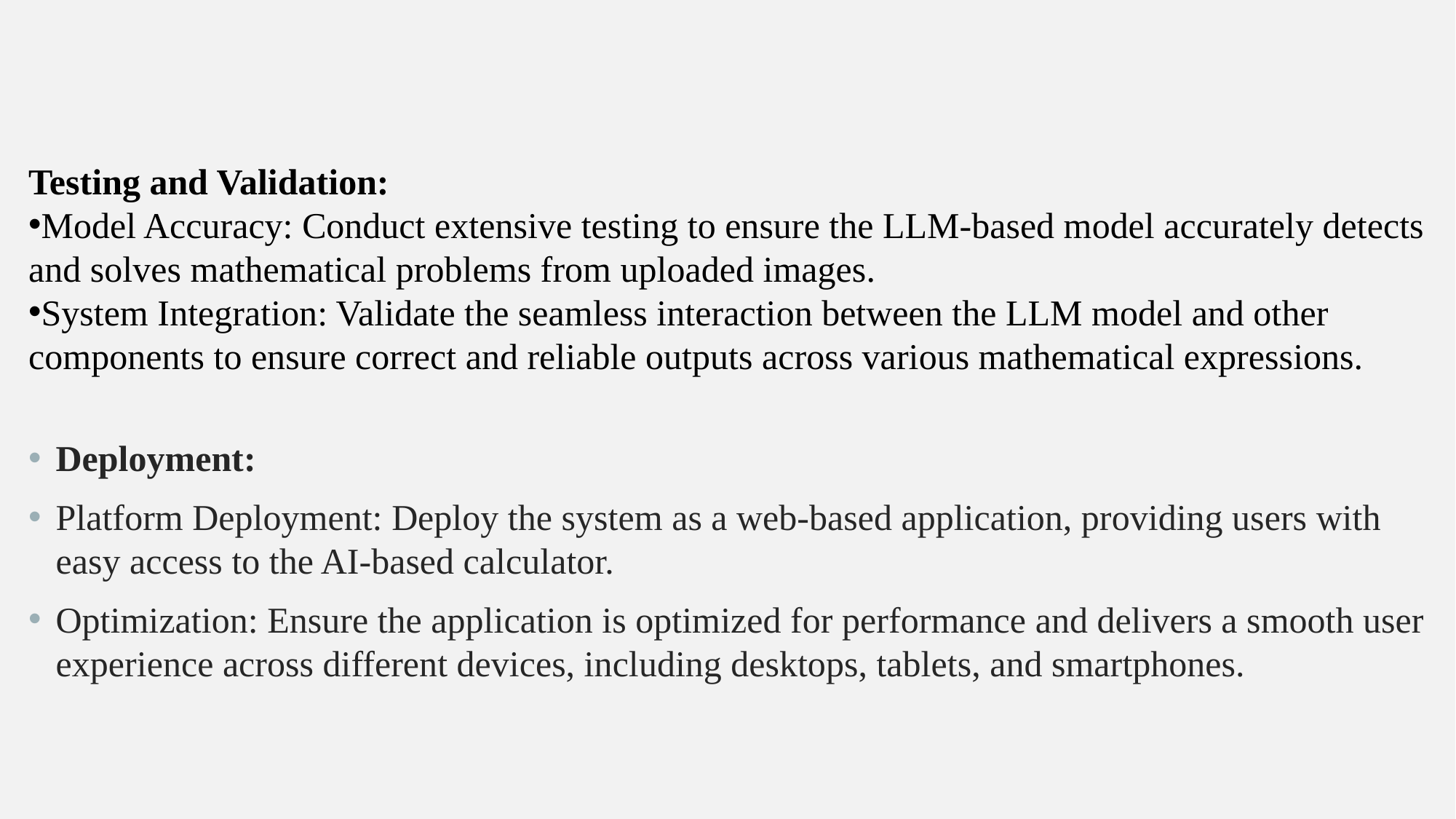

Testing and Validation:
Model Accuracy: Conduct extensive testing to ensure the LLM-based model accurately detects and solves mathematical problems from uploaded images.
System Integration: Validate the seamless interaction between the LLM model and other components to ensure correct and reliable outputs across various mathematical expressions.

Deployment:
Platform Deployment: Deploy the system as a web-based application, providing users with easy access to the AI-based calculator.
Optimization: Ensure the application is optimized for performance and delivers a smooth user experience across different devices, including desktops, tablets, and smartphones.